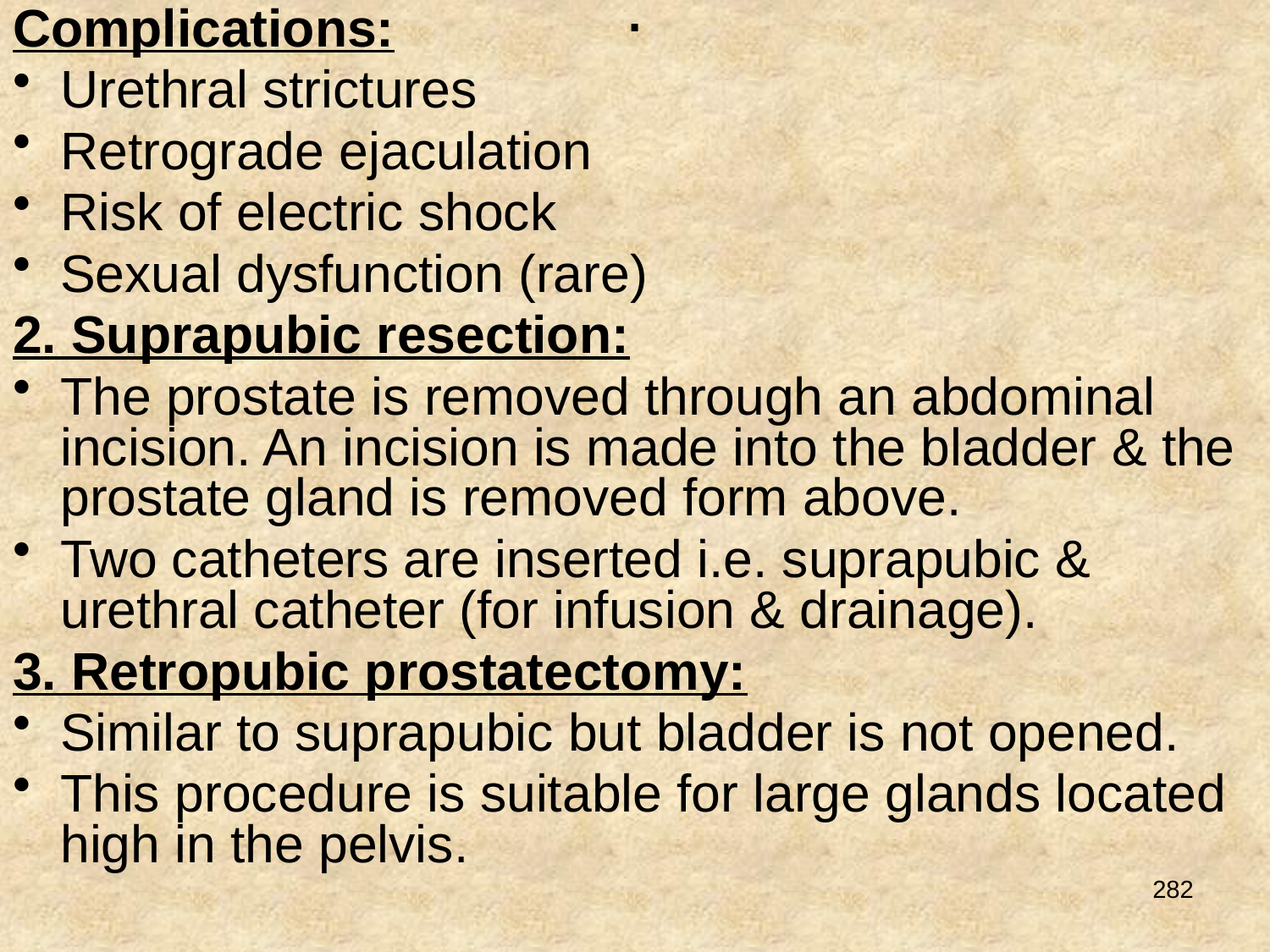

Complications:
Urethral strictures
Retrograde ejaculation
Risk of electric shock
Sexual dysfunction (rare)
2. Suprapubic resection:
The prostate is removed through an abdominal incision. An incision is made into the bladder & the prostate gland is removed form above.
Two catheters are inserted i.e. suprapubic & urethral catheter (for infusion & drainage).
3. Retropubic prostatectomy:
Similar to suprapubic but bladder is not opened.
This procedure is suitable for large glands located high in the pelvis.

# .
282